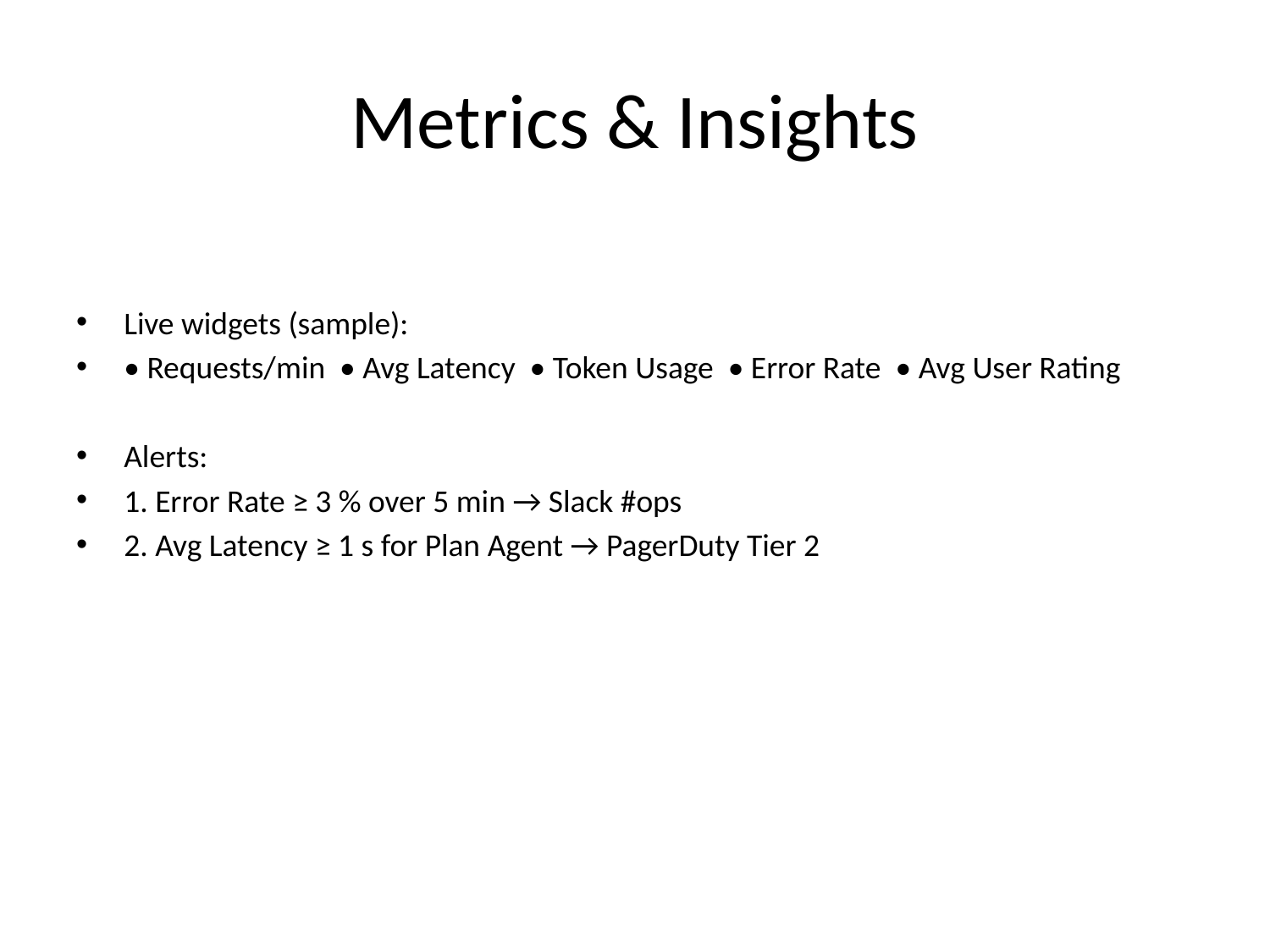

# Metrics & Insights

Live widgets (sample):
• Requests/min  • Avg Latency  • Token Usage  • Error Rate  • Avg User Rating

Alerts:
1. Error Rate ≥ 3 % over 5 min → Slack #ops
2. Avg Latency ≥ 1 s for Plan Agent → PagerDuty Tier 2